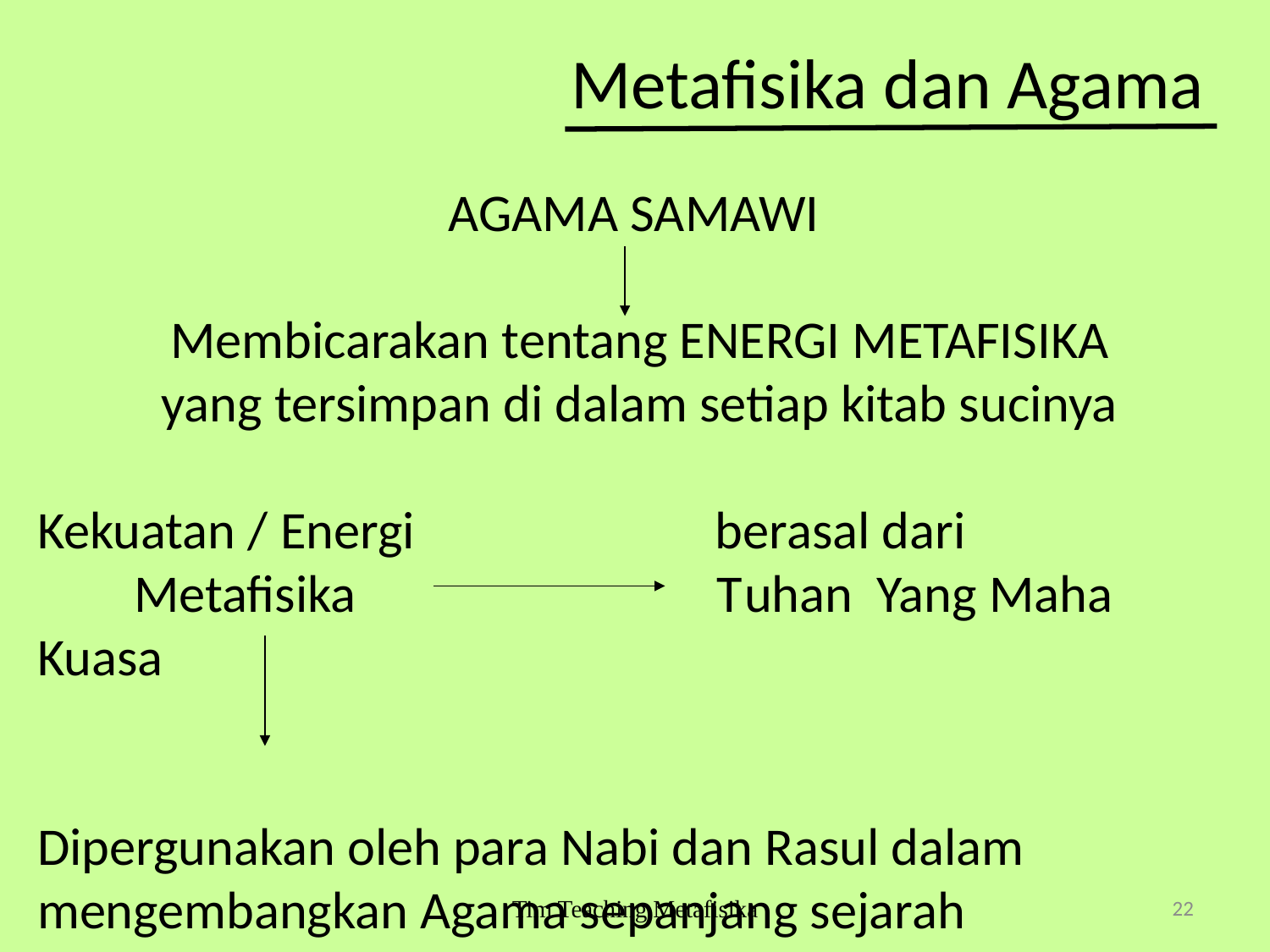

# Metafisika dan Agama
AGAMA SAMAWI

Membicarakan tentang ENERGI METAFISIKA
yang tersimpan di dalam setiap kitab sucinya

Kekuatan / Energi                         berasal dari
        Metafisika                              Tuhan  Yang Maha Kuasa

Dipergunakan oleh para Nabi dan Rasul dalam mengembangkan Agama sepanjang sejarah
Tim Teaching Metafisika
22